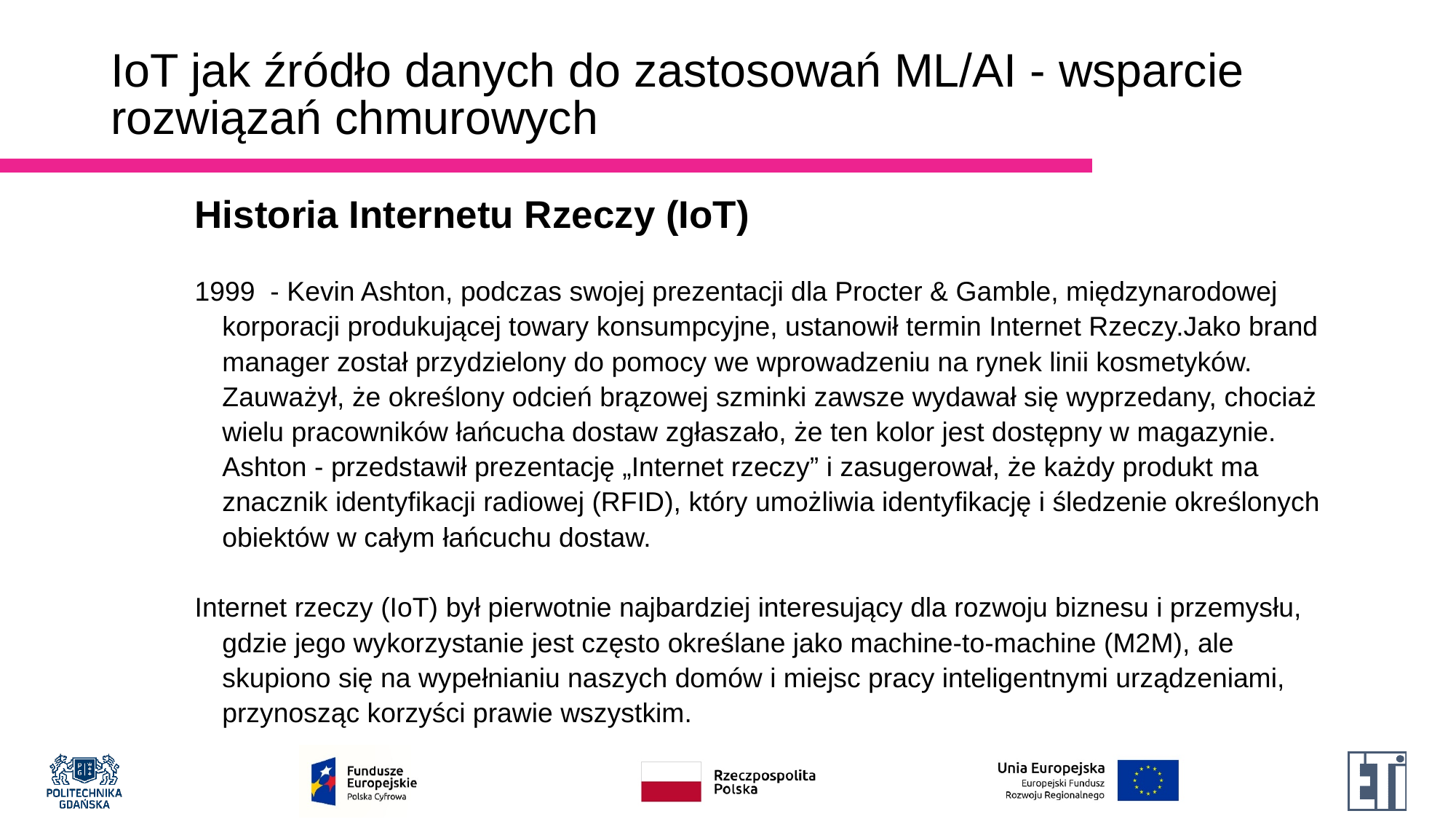

# IoT jak źródło danych do zastosowań ML/AI - wsparcie rozwiązań chmurowych
Historia Internetu Rzeczy (IoT)

1999  - Kevin Ashton, podczas swojej prezentacji dla Procter & Gamble, międzynarodowej korporacji produkującej towary konsumpcyjne, ustanowił termin Internet Rzeczy.Jako brand manager został przydzielony do pomocy we wprowadzeniu na rynek linii kosmetyków. Zauważył, że określony odcień brązowej szminki zawsze wydawał się wyprzedany, chociaż wielu pracowników łańcucha dostaw zgłaszało, że ten kolor jest dostępny w magazynie. Ashton - przedstawił prezentację „Internet rzeczy” i zasugerował, że każdy produkt ma znacznik identyfikacji radiowej (RFID), który umożliwia identyfikację i śledzenie określonych obiektów w całym łańcuchu dostaw.

Internet rzeczy (IoT) był pierwotnie najbardziej interesujący dla rozwoju biznesu i przemysłu, gdzie jego wykorzystanie jest często określane jako machine-to-machine (M2M), ale skupiono się na wypełnianiu naszych domów i miejsc pracy inteligentnymi urządzeniami, przynosząc korzyści prawie wszystkim.